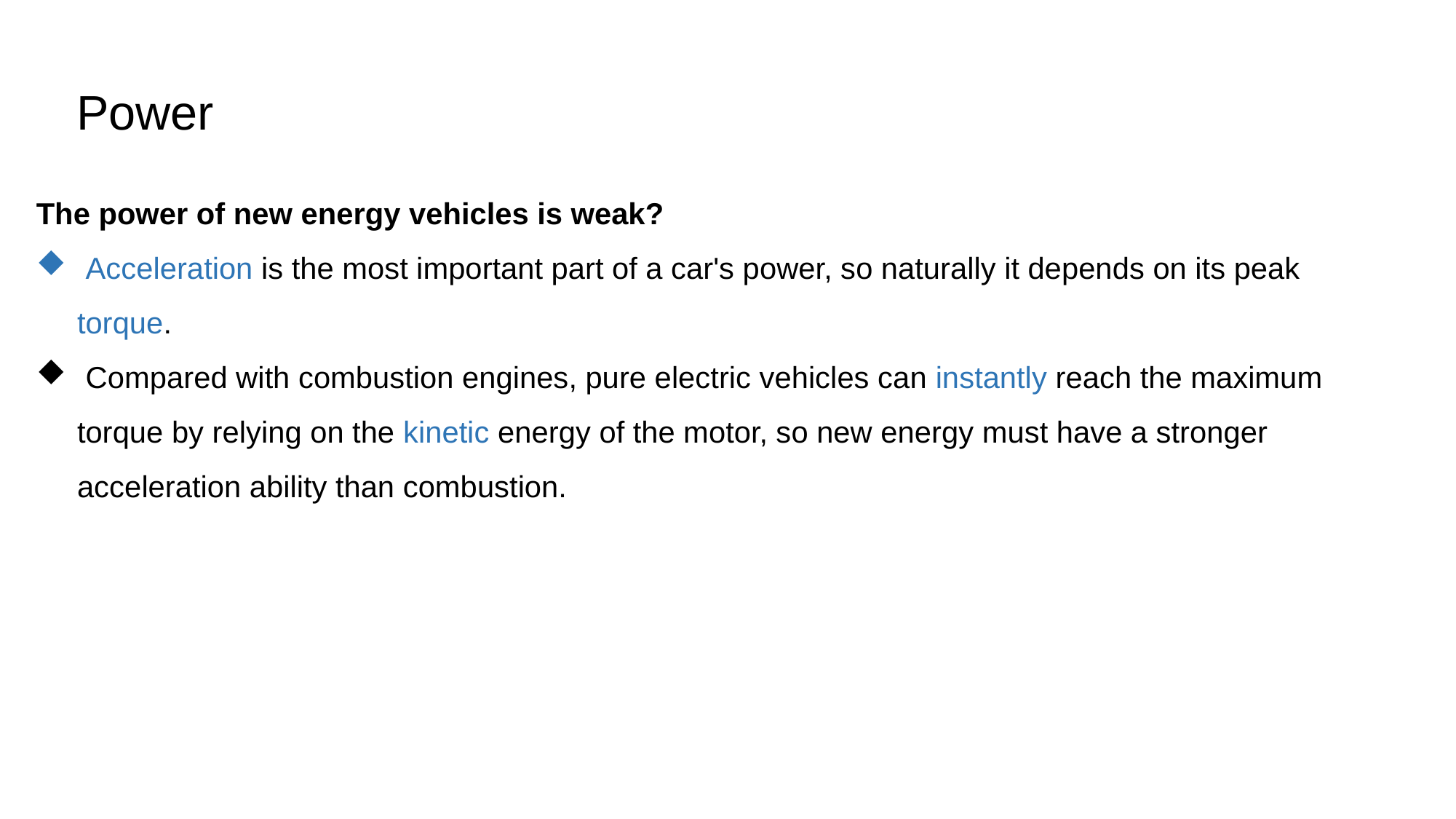

Power
The power of new energy vehicles is weak?
 Acceleration is the most important part of a car's power, so naturally it depends on its peak torque.
 Compared with combustion engines, pure electric vehicles can instantly reach the maximum torque by relying on the kinetic energy of the motor, so new energy must have a stronger acceleration ability than combustion.